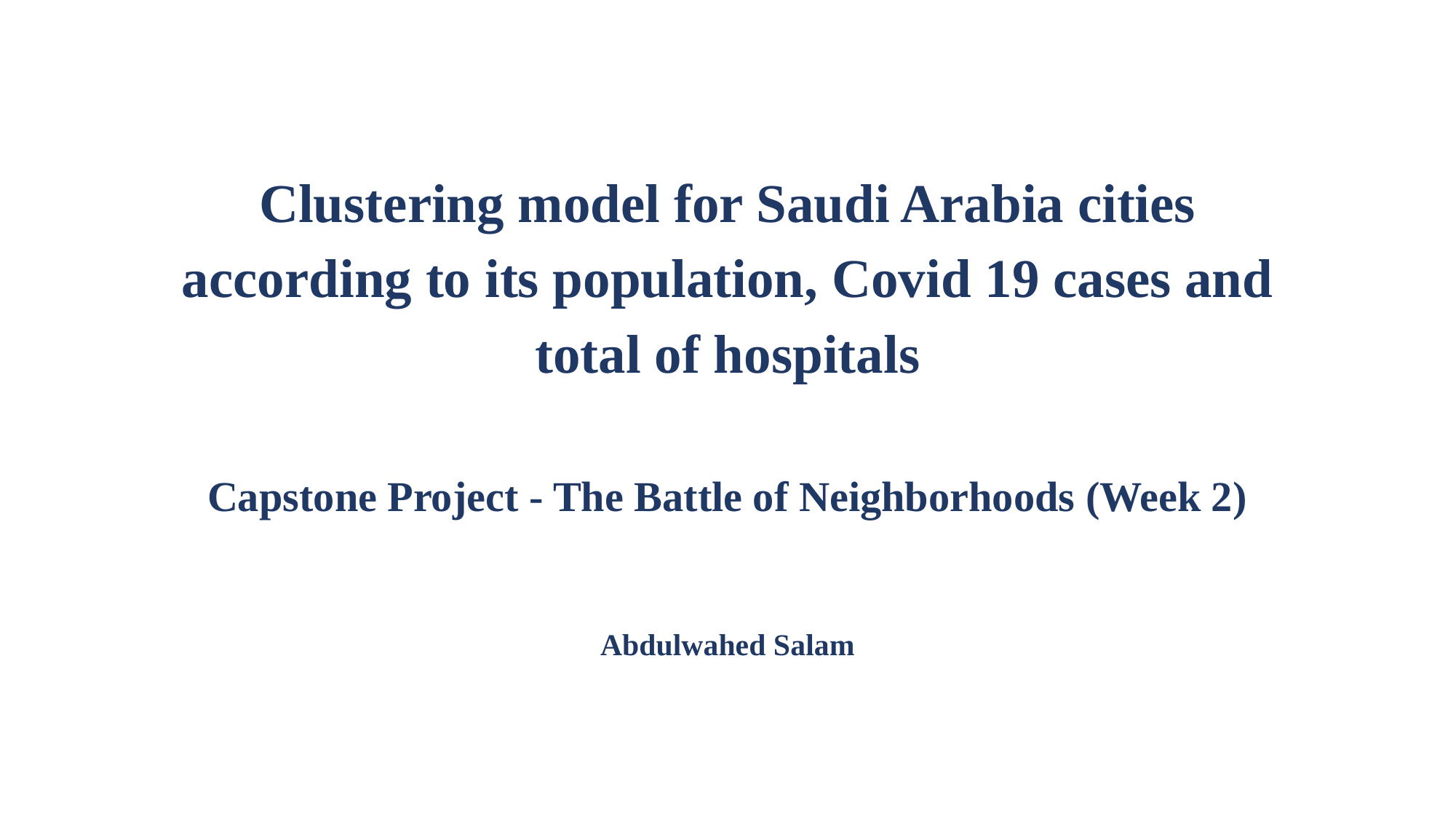

Clustering model for Saudi Arabia cities according to its population, Covid 19 cases and total of hospitals
Capstone Project - The Battle of Neighborhoods (Week 2)
Abdulwahed Salam